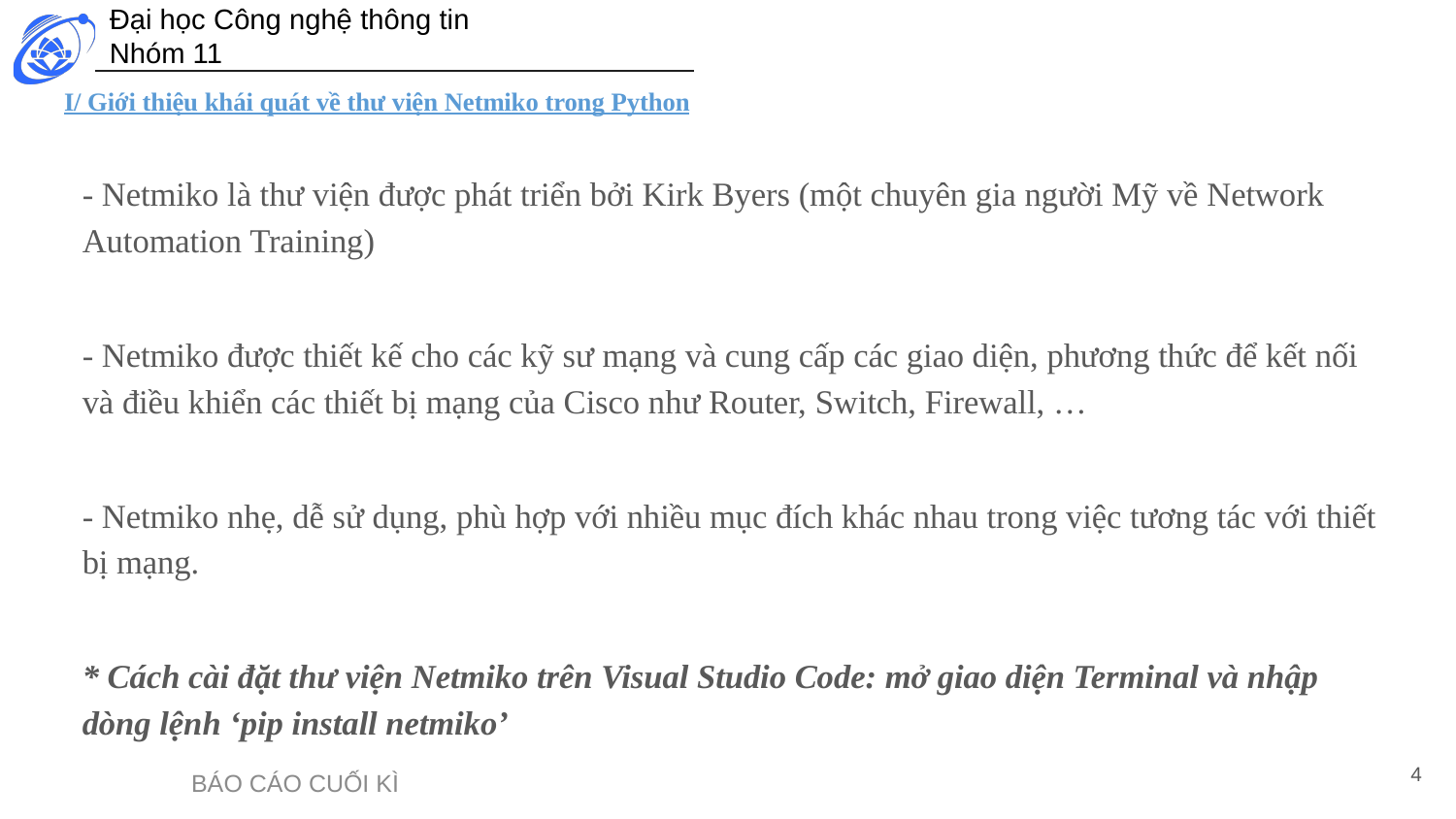

# I/ Giới thiệu khái quát về thư viện Netmiko trong Python
- Netmiko là thư viện được phát triển bởi Kirk Byers (một chuyên gia người Mỹ về Network Automation Training)

- Netmiko được thiết kế cho các kỹ sư mạng và cung cấp các giao diện, phương thức để kết nối và điều khiển các thiết bị mạng của Cisco như Router, Switch, Firewall, …

- Netmiko nhẹ, dễ sử dụng, phù hợp với nhiều mục đích khác nhau trong việc tương tác với thiết bị mạng.

* Cách cài đặt thư viện Netmiko trên Visual Studio Code: mở giao diện Terminal và nhập dòng lệnh ‘pip install netmiko’

4
BÁO CÁO CUỐI KÌ